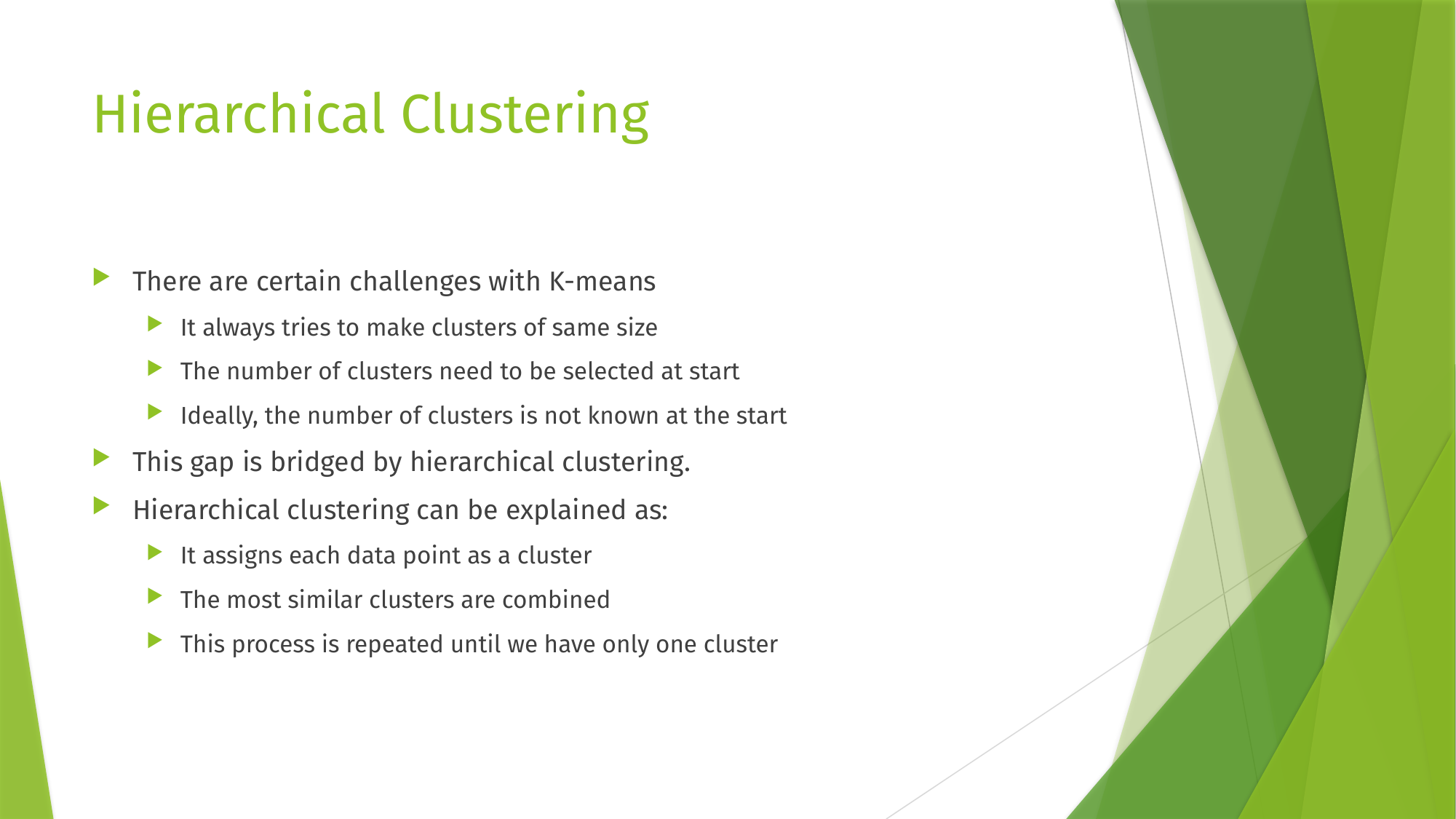

# Hierarchical Clustering
There are certain challenges with K-means
It always tries to make clusters of same size
The number of clusters need to be selected at start
Ideally, the number of clusters is not known at the start
This gap is bridged by hierarchical clustering.
Hierarchical clustering can be explained as:
It assigns each data point as a cluster
The most similar clusters are combined
This process is repeated until we have only one cluster